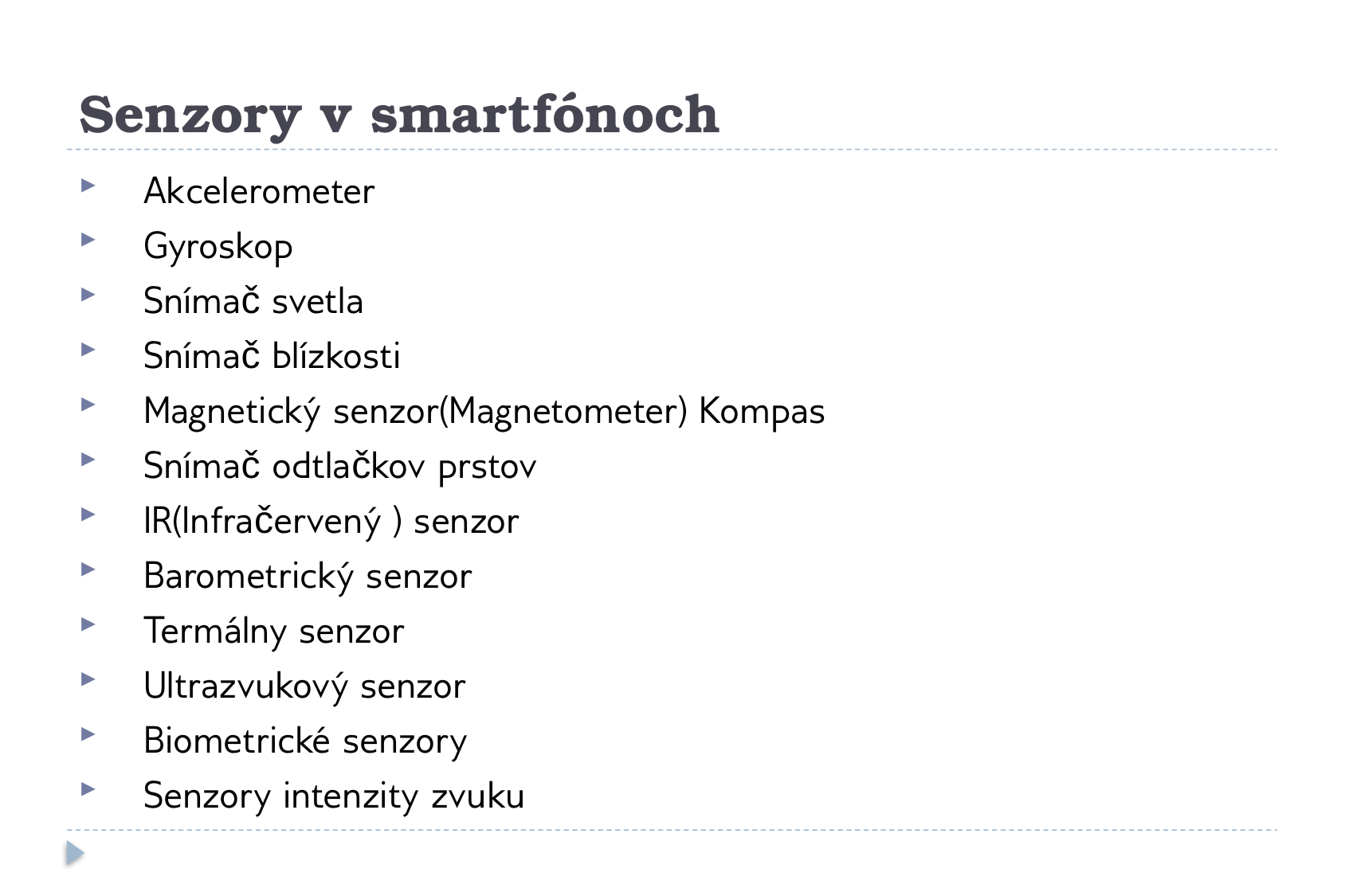

# Senzory v smartfónoch
Akcelerometer
Gyroskop
Snímač svetla
Snímač blízkosti
Magnetický senzor(Magnetometer) Kompas
Snímač odtlačkov prstov
IR(Infračervený ) senzor
Barometrický senzor
Termálny senzor
Ultrazvukový senzor
Biometrické senzory
Senzory intenzity zvuku